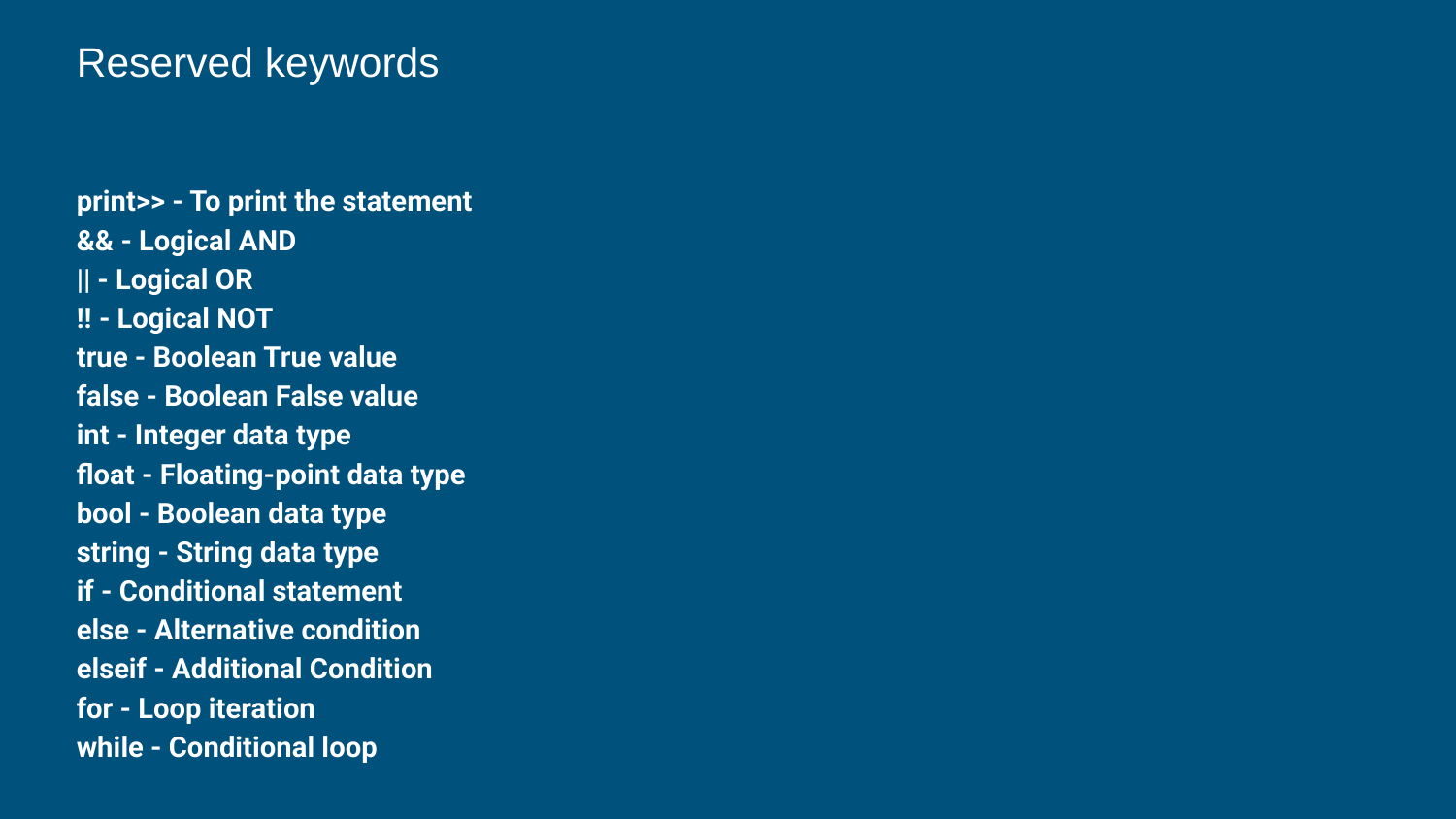

# Reserved keywords
print>> - To print the statement
&& - Logical AND
|| - Logical OR
!! - Logical NOT
true - Boolean True value
false - Boolean False value
int - Integer data type
float - Floating-point data type
bool - Boolean data type
string - String data type
if - Conditional statement
else - Alternative condition
elseif - Additional Condition
for - Loop iteration
while - Conditional loop